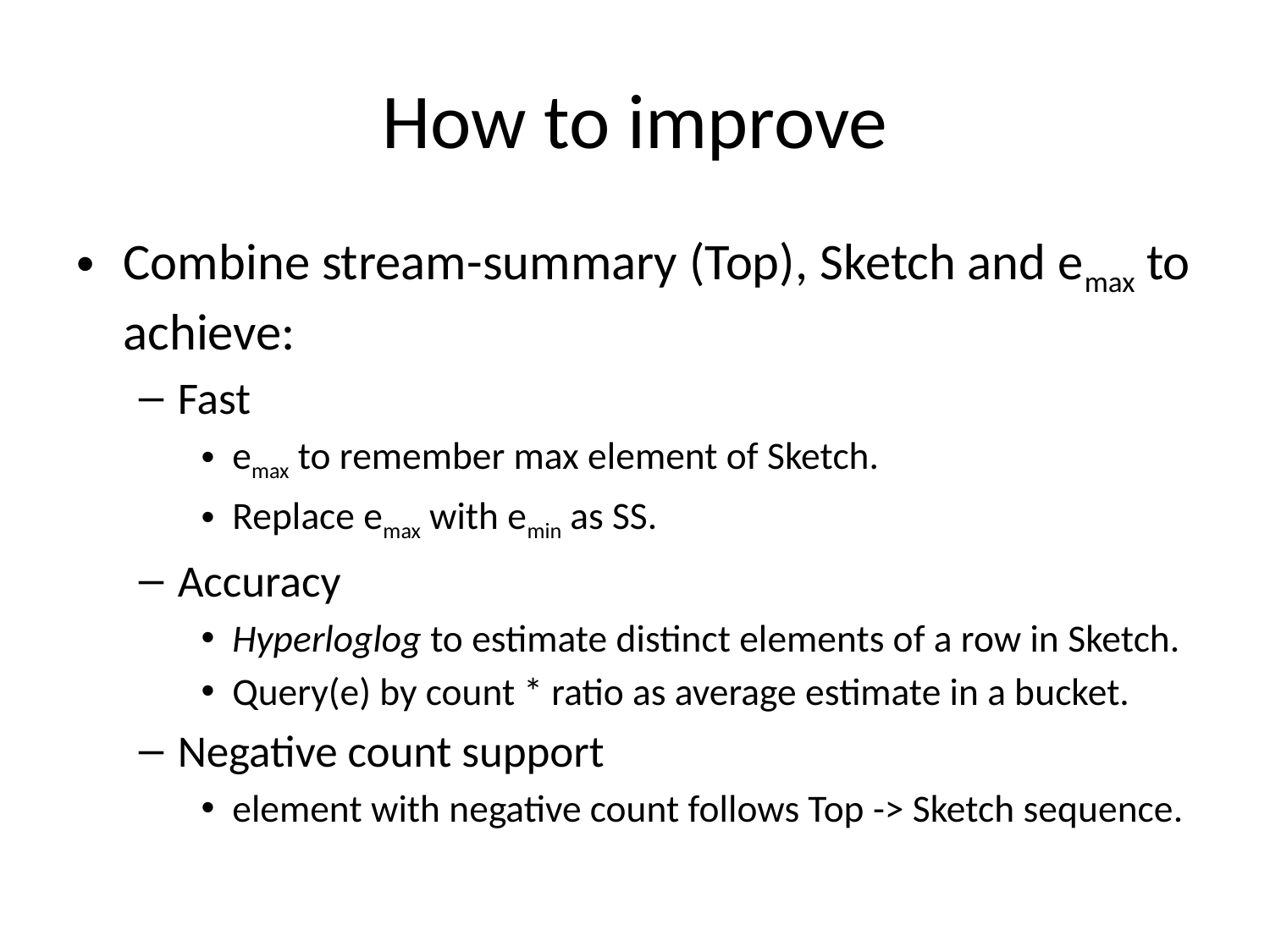

# How to improve
Combine stream-summary (Top), Sketch and emax to achieve:
Fast
emax to remember max element of Sketch.
Replace emax with emin as SS.
Accuracy
Hyperloglog to estimate distinct elements of a row in Sketch.
Query(e) by count * ratio as average estimate in a bucket.
Negative count support
element with negative count follows Top -> Sketch sequence.